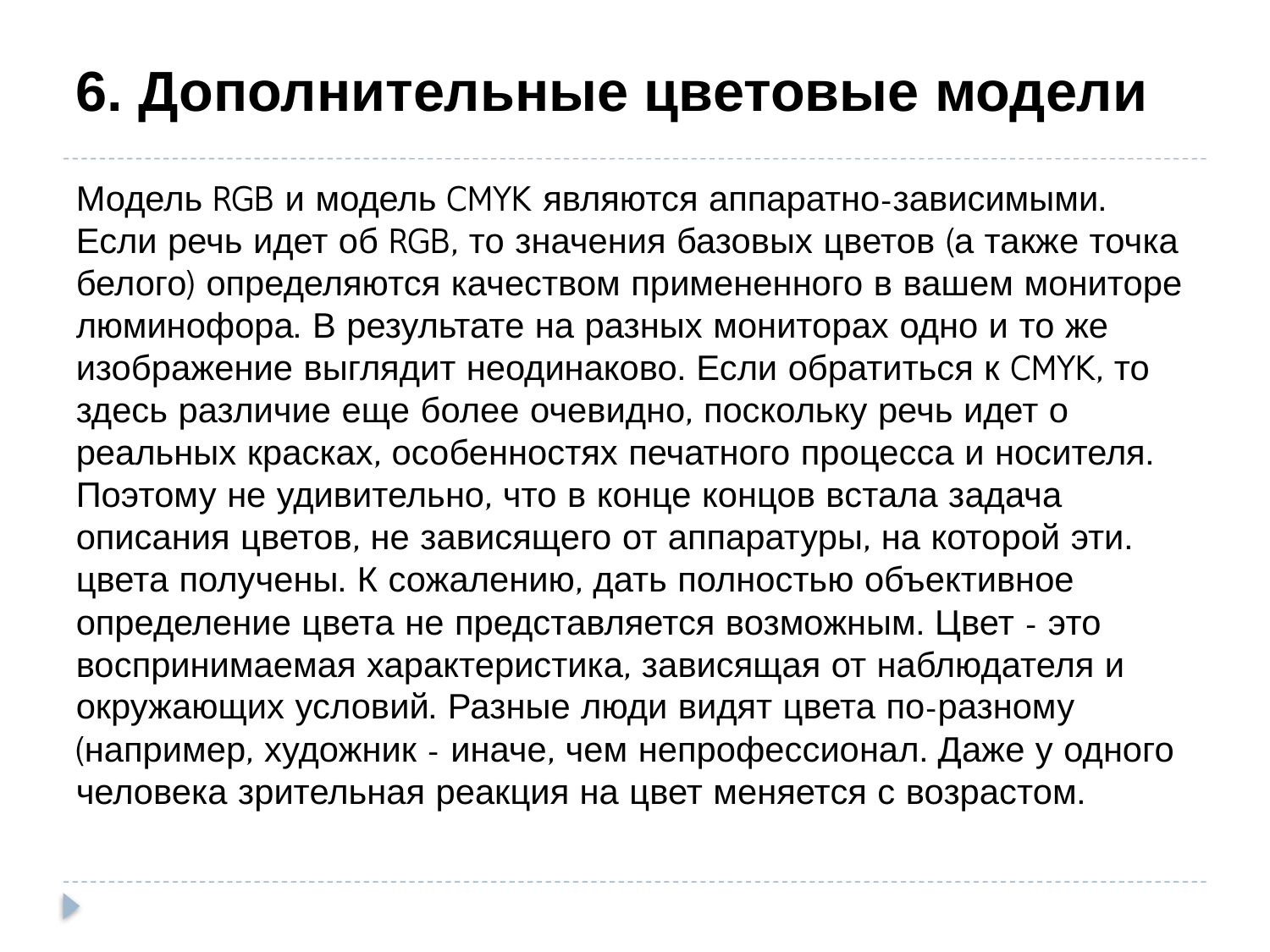

# 6. Дополнительные цветовые модели
Модель RGB и модель CMYK являются аппаратно-зависимыми. Если речь идет об RGB, то значения базовых цветов (а также точка белого) определяются качеством примененного в вашем мониторе люминофора. В результате на разных мониторах одно и то же изображение выглядит неодинаково. Если обратиться к CMYK, то здесь различие еще более очевидно, поскольку речь идет о реальных красках, особенностях печатного процесса и носителя.
Поэтому не удивительно, что в конце концов встала задача описания цветов, не зависящего от аппаратуры, на которой эти. цвета получены. К сожалению, дать полностью объективное определение цвета не представляется возможным. Цвет - это воспринимаемая характеристика, зависящая от наблюдателя и окружающих условий. Разные люди видят цвета по-разному (например, художник - иначе, чем непрофессионал. Даже у одного человека зрительная реакция на цвет меняется с возрастом.